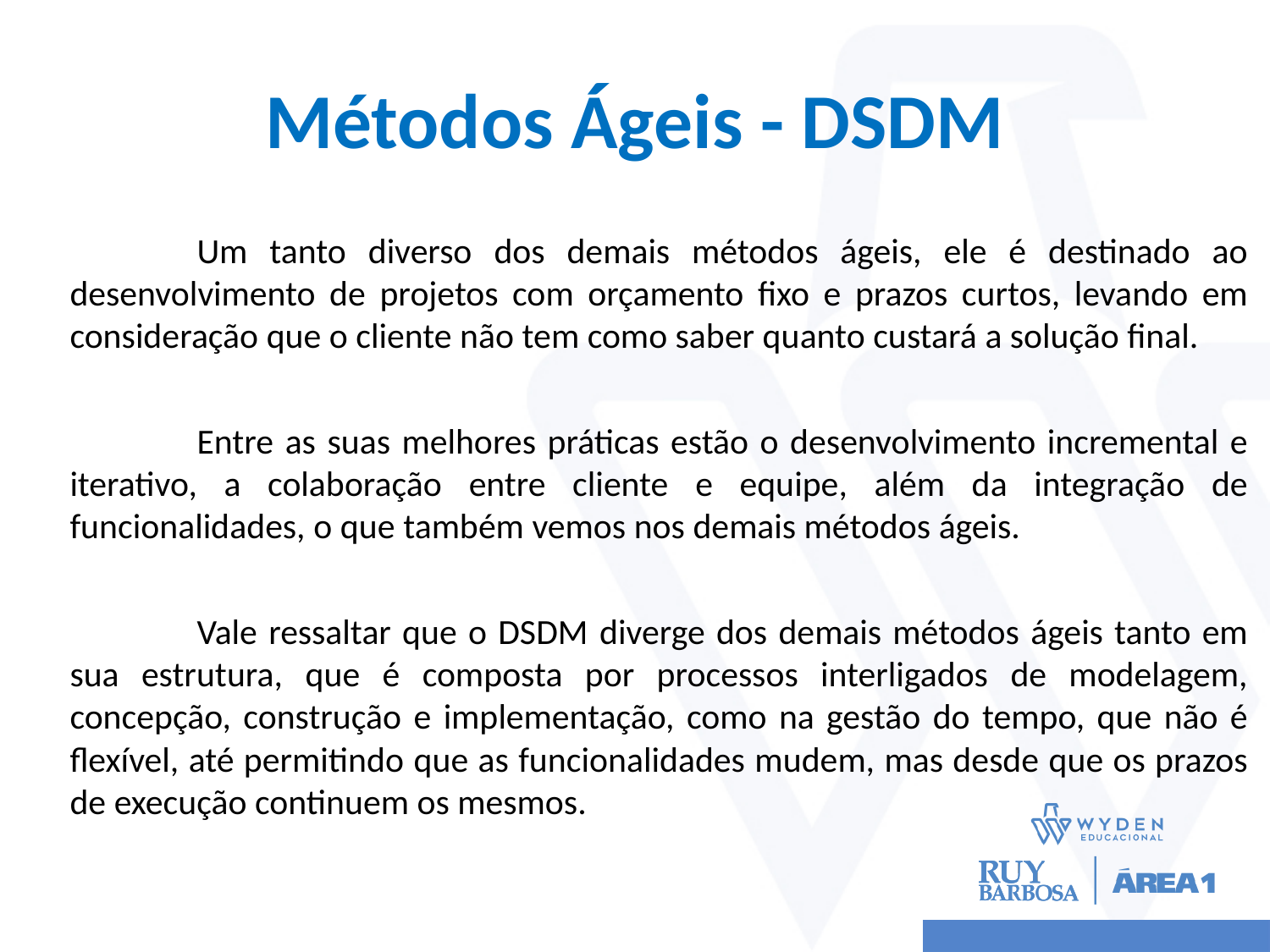

# Métodos Ágeis - DSDM
	Um tanto diverso dos demais métodos ágeis, ele é destinado ao desenvolvimento de projetos com orçamento fixo e prazos curtos, levando em consideração que o cliente não tem como saber quanto custará a solução final.

	Entre as suas melhores práticas estão o desenvolvimento incremental e iterativo, a colaboração entre cliente e equipe, além da integração de funcionalidades, o que também vemos nos demais métodos ágeis.

	Vale ressaltar que o DSDM diverge dos demais métodos ágeis tanto em sua estrutura, que é composta por processos interligados de modelagem, concepção, construção e implementação, como na gestão do tempo, que não é flexível, até permitindo que as funcionalidades mudem, mas desde que os prazos de execução continuem os mesmos.